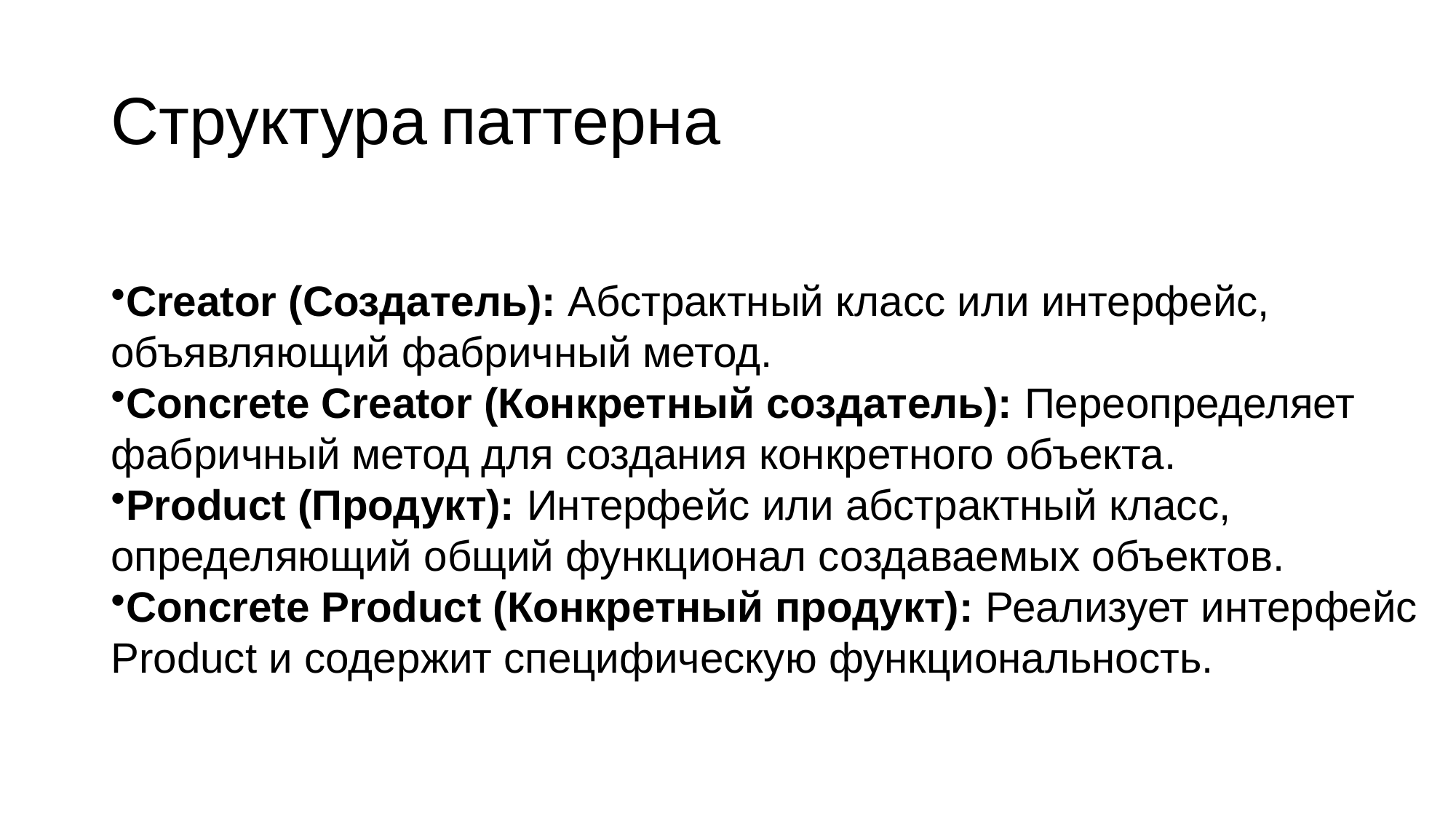

# Структура паттерна
Creator (Создатель): Абстрактный класс или интерфейс, объявляющий фабричный метод.
Concrete Creator (Конкретный создатель): Переопределяет фабричный метод для создания конкретного объекта.
Product (Продукт): Интерфейс или абстрактный класс, определяющий общий функционал создаваемых объектов.
Concrete Product (Конкретный продукт): Реализует интерфейс Product и содержит специфическую функциональность.